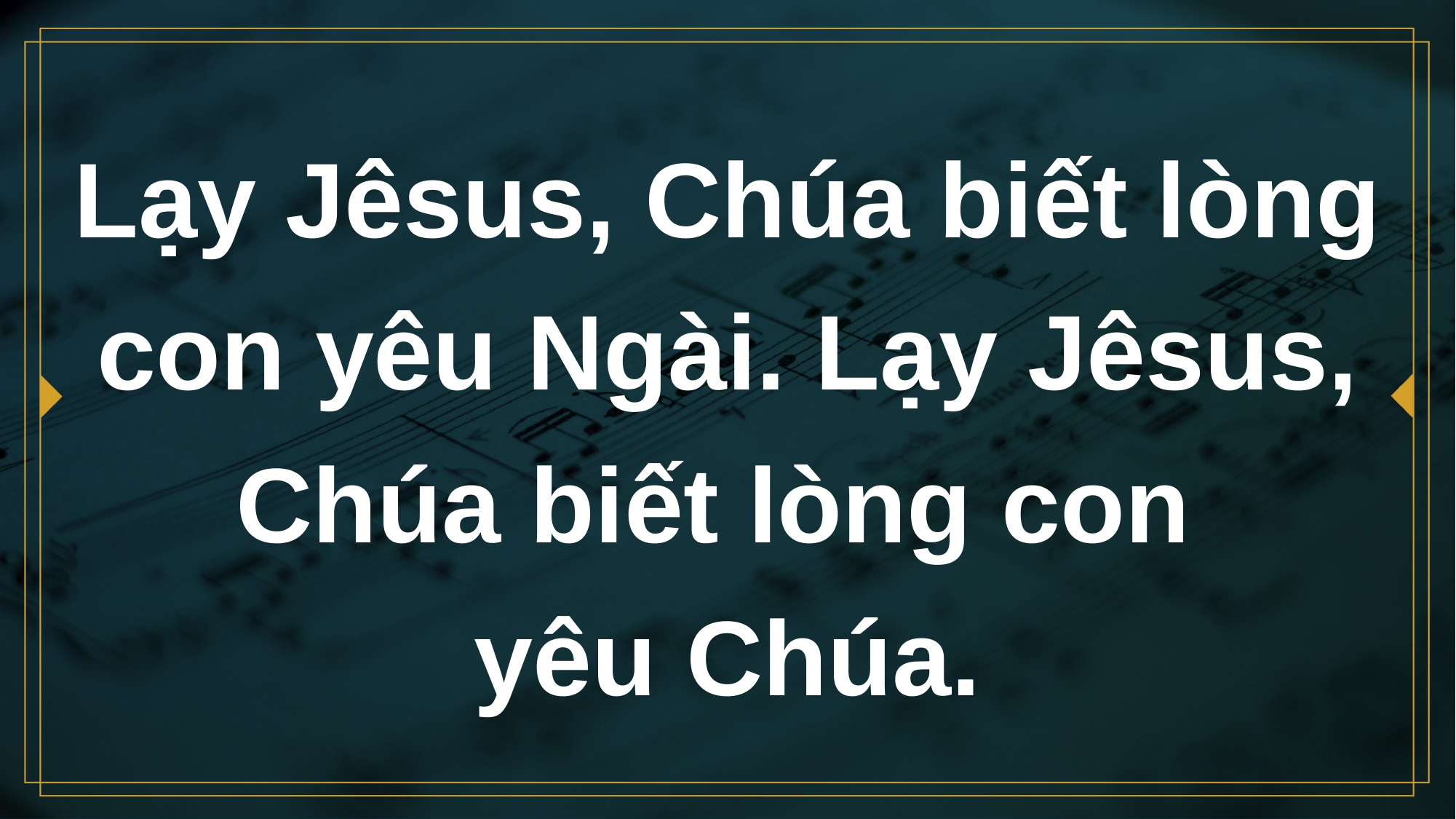

# Lạy Jêsus, Chúa biết lòng con yêu Ngài. Lạy Jêsus, Chúa biết lòng con yêu Chúa.